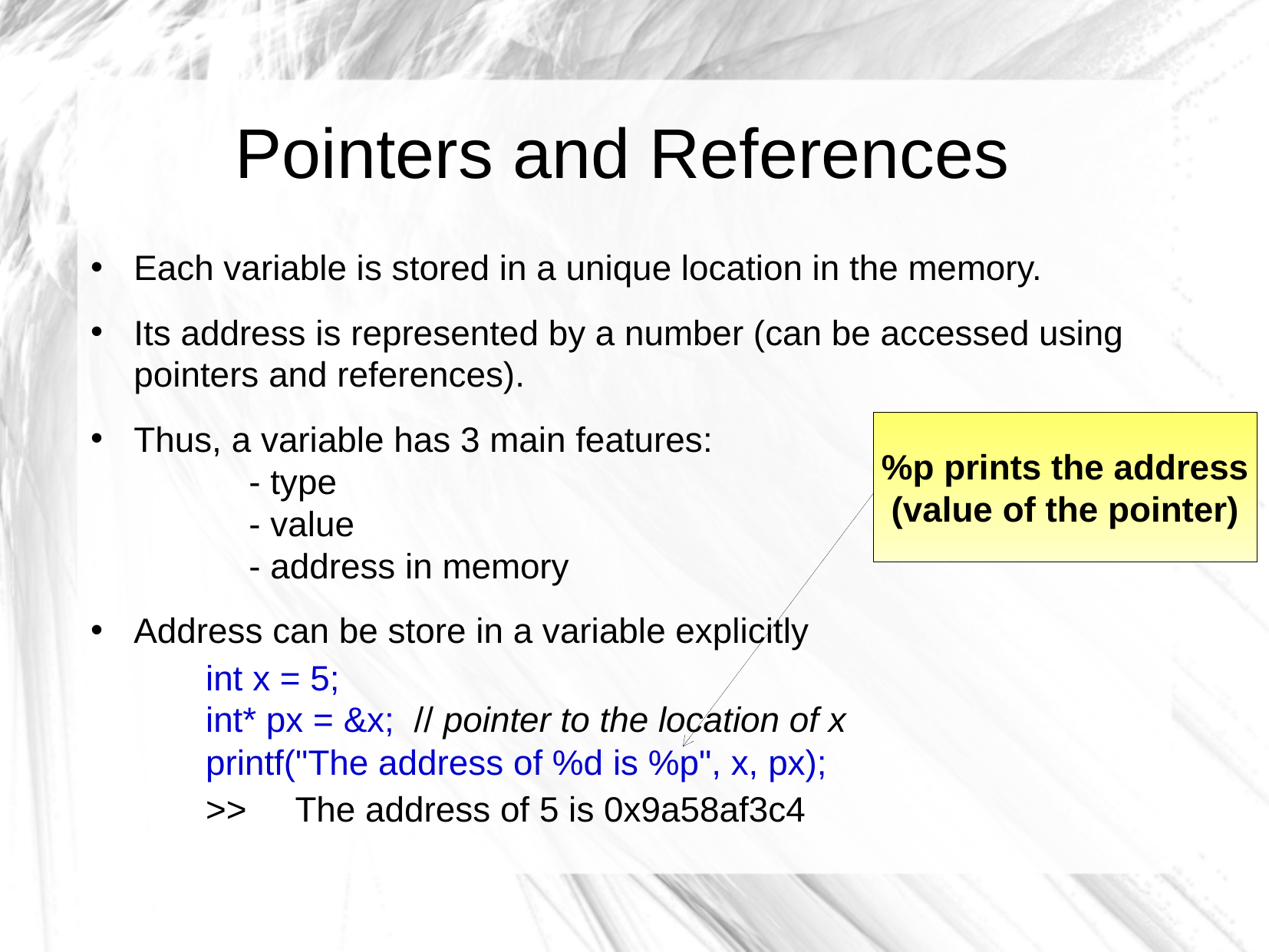

Pointers and References
Each variable is stored in a unique location in the memory.
Its address is represented by a number (can be accessed using pointers and references).
Thus, a variable has 3 main features:
	- type
	- value
	- address in memory
Address can be store in a variable explicitly
	int x = 5;
	int* px = &x;  // pointer to the location of x
	printf("The address of %d is %p", x, px);
	>>     The address of 5 is 0x9a58af3c4
%p prints the address
(value of the pointer)